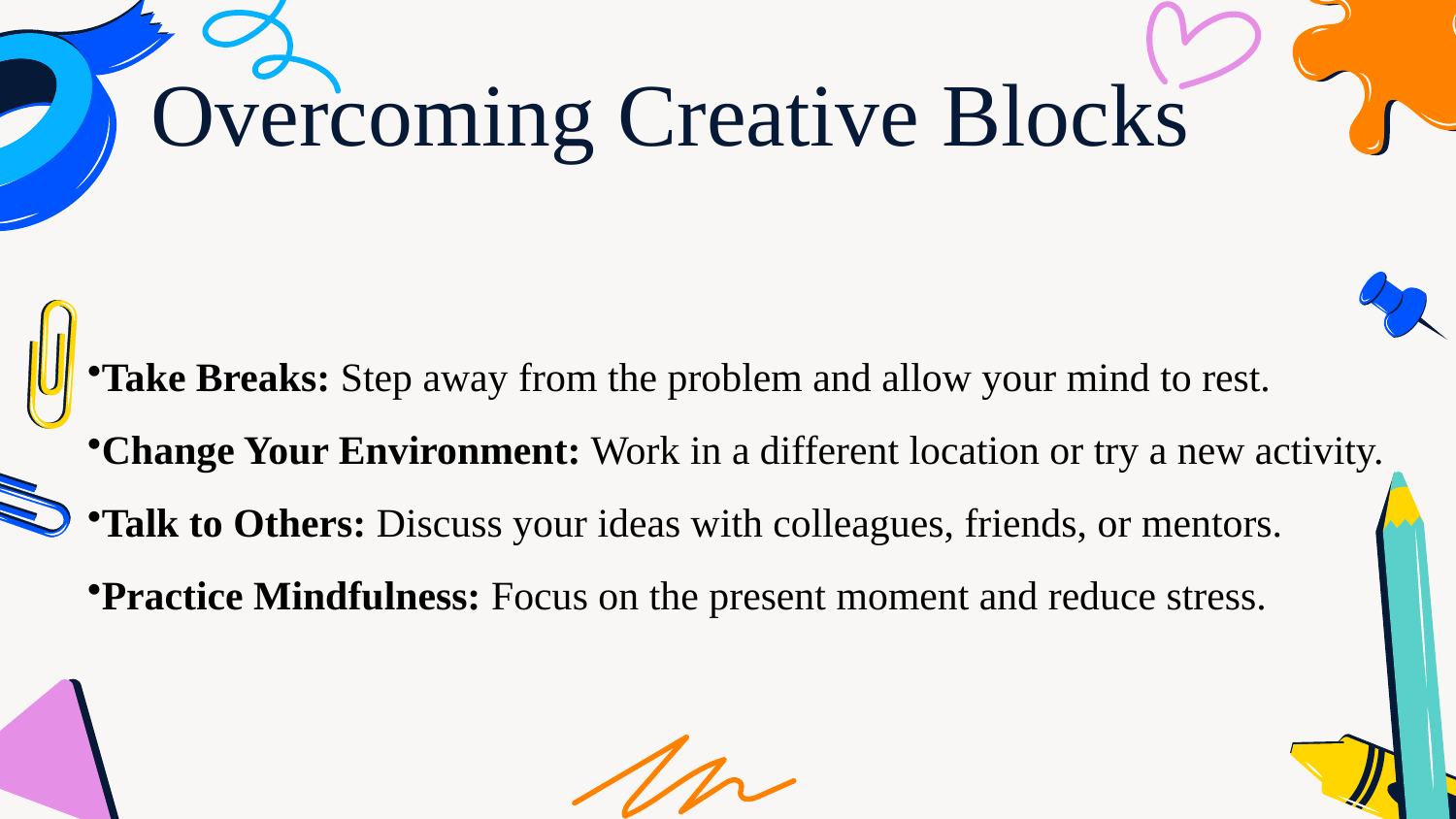

# Overcoming Creative Blocks
Take Breaks: Step away from the problem and allow your mind to rest.
Change Your Environment: Work in a different location or try a new activity.
Talk to Others: Discuss your ideas with colleagues, friends, or mentors.
Practice Mindfulness: Focus on the present moment and reduce stress.